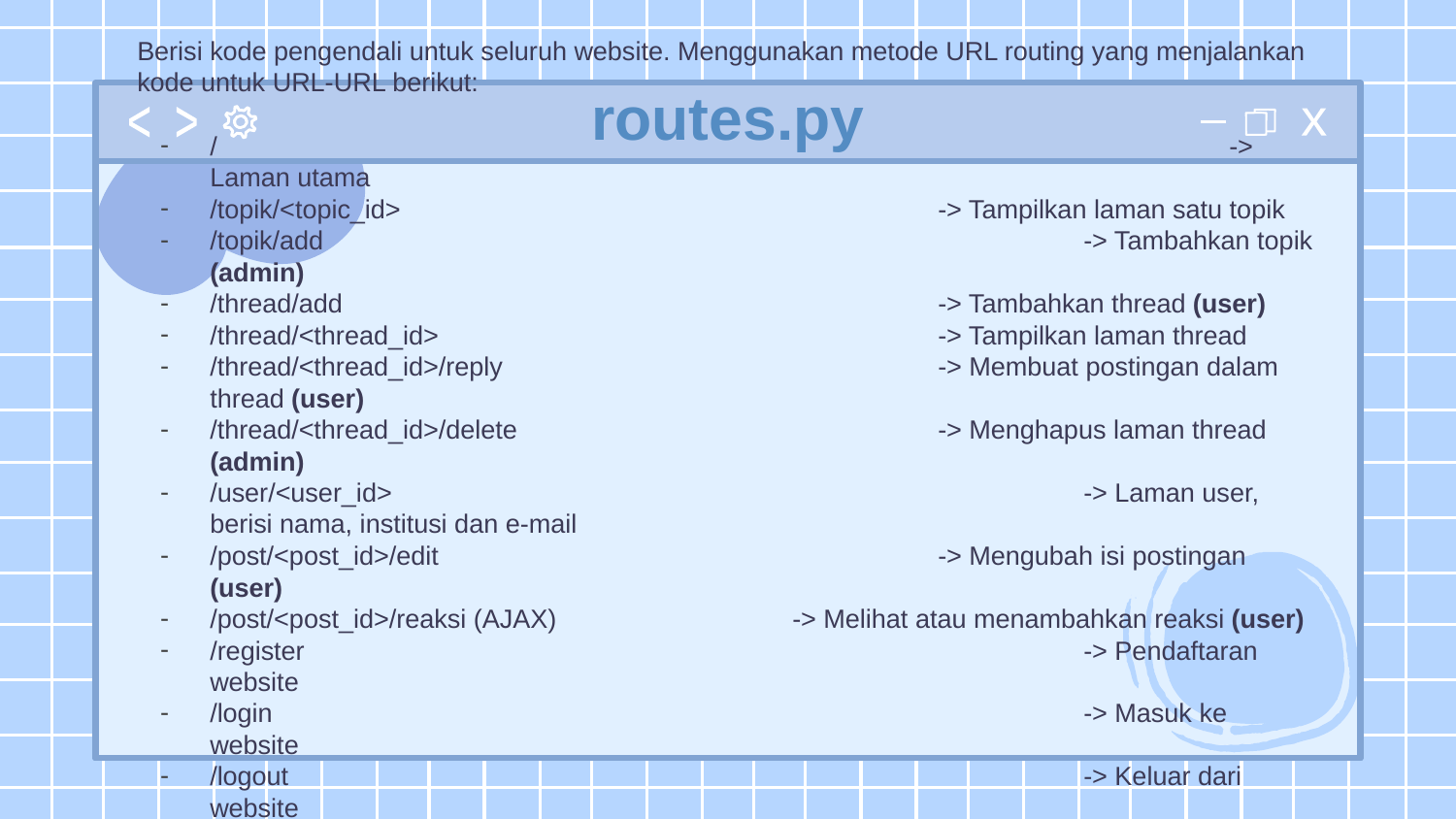

# routes.py
Berisi kode pengendali untuk seluruh website. Menggunakan metode URL routing yang menjalankan kode untuk URL-URL berikut:
/							-> Laman utama
/topik/<topic_id>				-> Tampilkan laman satu topik
/topik/add						-> Tambahkan topik (admin)
/thread/add					-> Tambahkan thread (user)
/thread/<thread_id>				-> Tampilkan laman thread
/thread/<thread_id>/reply			-> Membuat postingan dalam thread (user)
/thread/<thread_id>/delete			-> Menghapus laman thread (admin)
/user/<user_id>					-> Laman user, berisi nama, institusi dan e-mail
/post/<post_id>/edit				-> Mengubah isi postingan (user)
/post/<post_id>/reaksi (AJAX)		-> Melihat atau menambahkan reaksi (user)
/register						-> Pendaftaran website
/login						-> Masuk ke website
/logout						-> Keluar dari website
/admin						-> Halaman admin (admin)